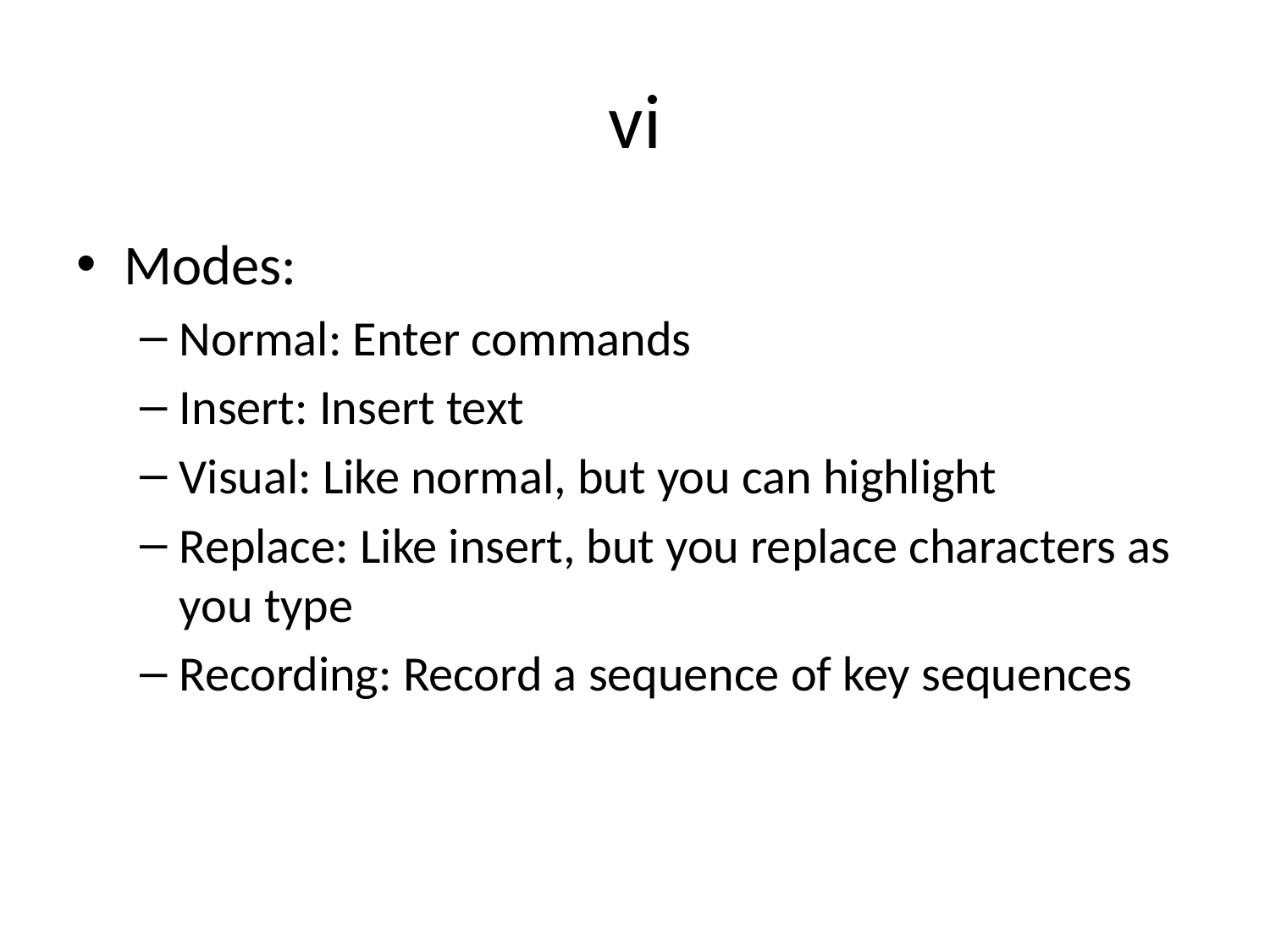

# vi
Modes:
Normal: Enter commands
Insert: Insert text
Visual: Like normal, but you can highlight
Replace: Like insert, but you replace characters as you type
Recording: Record a sequence of key sequences